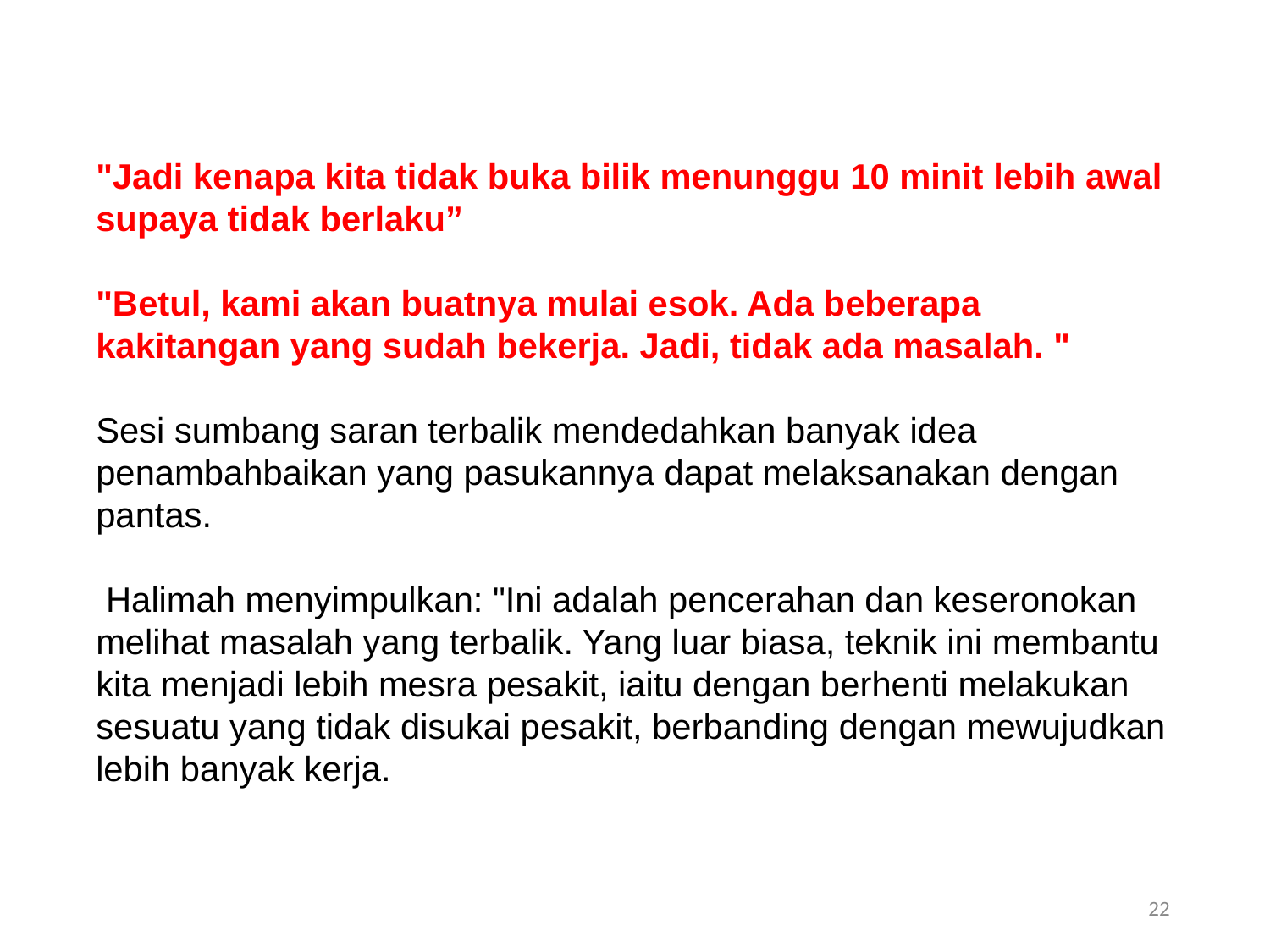

"Jadi kenapa kita tidak buka bilik menunggu 10 minit lebih awal supaya tidak berlaku”

"Betul, kami akan buatnya mulai esok. Ada beberapa kakitangan yang sudah bekerja. Jadi, tidak ada masalah. "

Sesi sumbang saran terbalik mendedahkan banyak idea penambahbaikan yang pasukannya dapat melaksanakan dengan pantas.

 Halimah menyimpulkan: "Ini adalah pencerahan dan keseronokan melihat masalah yang terbalik. Yang luar biasa, teknik ini membantu kita menjadi lebih mesra pesakit, iaitu dengan berhenti melakukan sesuatu yang tidak disukai pesakit, berbanding dengan mewujudkan lebih banyak kerja.

22